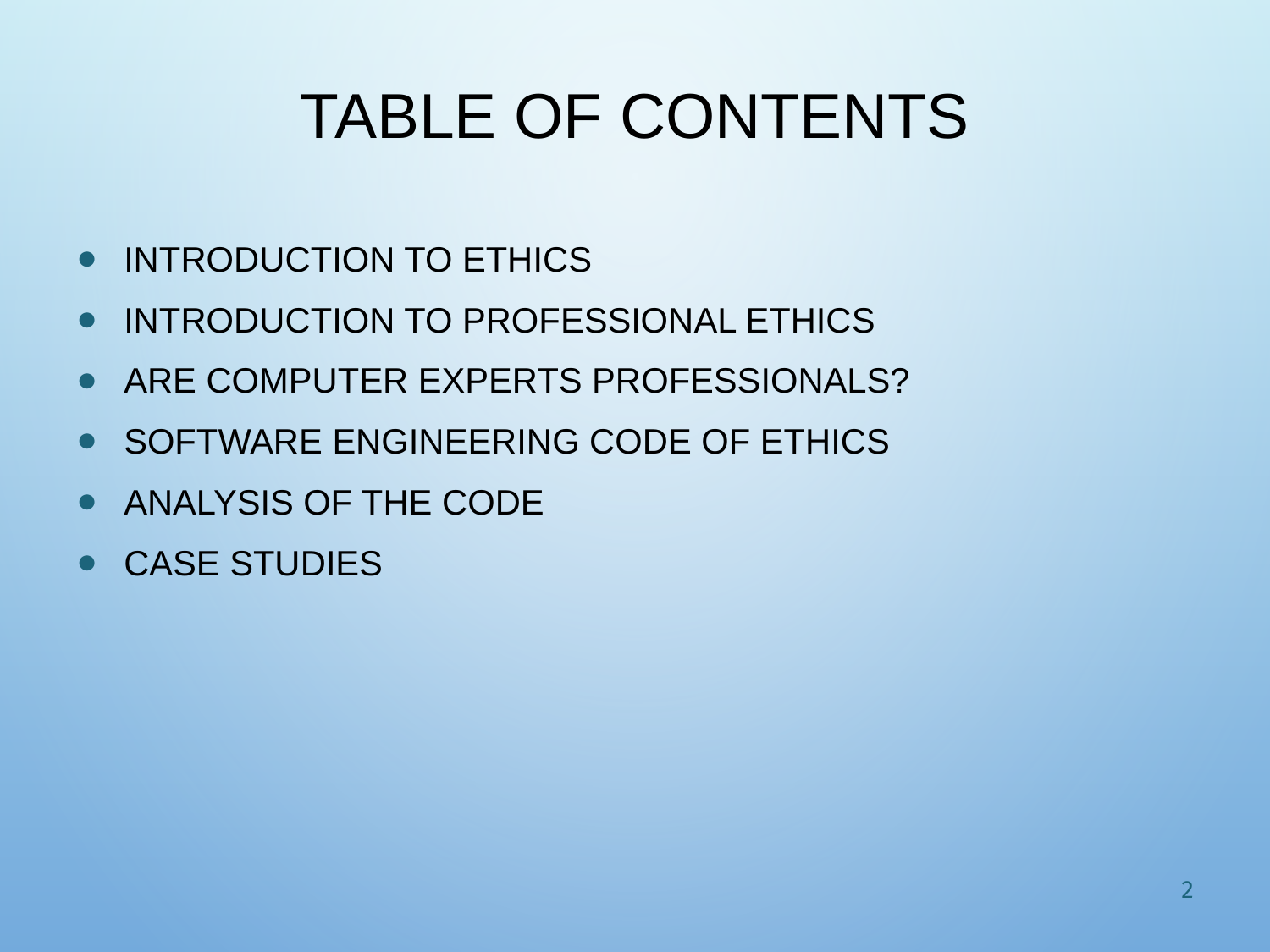

# Table of Contents
Introduction to Ethics
Introduction to Professional Ethics
Are Computer Experts Professionals?
Software Engineering Code of Ethics
Analysis of the Code
Case Studies
2